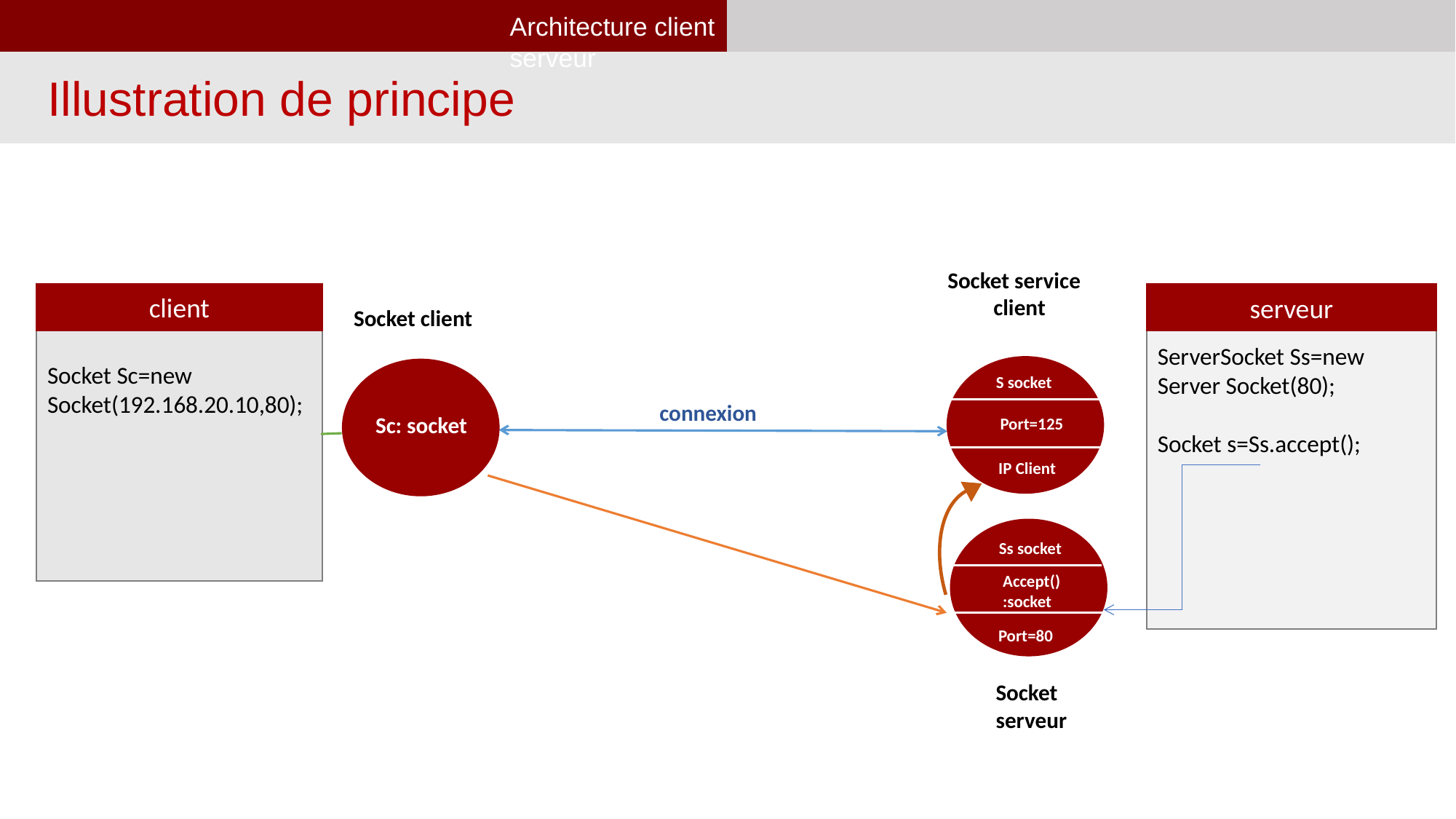

Architecture client serveur

Illustration de principe
Socket service
         client
client
serveur
Socket client

ServerSocket Ss=new Server Socket(80);

Socket s=Ss.accept();
Socket Sc=new Socket(192.168.20.10,80);

S socket
connexion
Sc: socket
Port=125
IP Client

Ss socket
Accept():socket
Port=80
Socket serveur